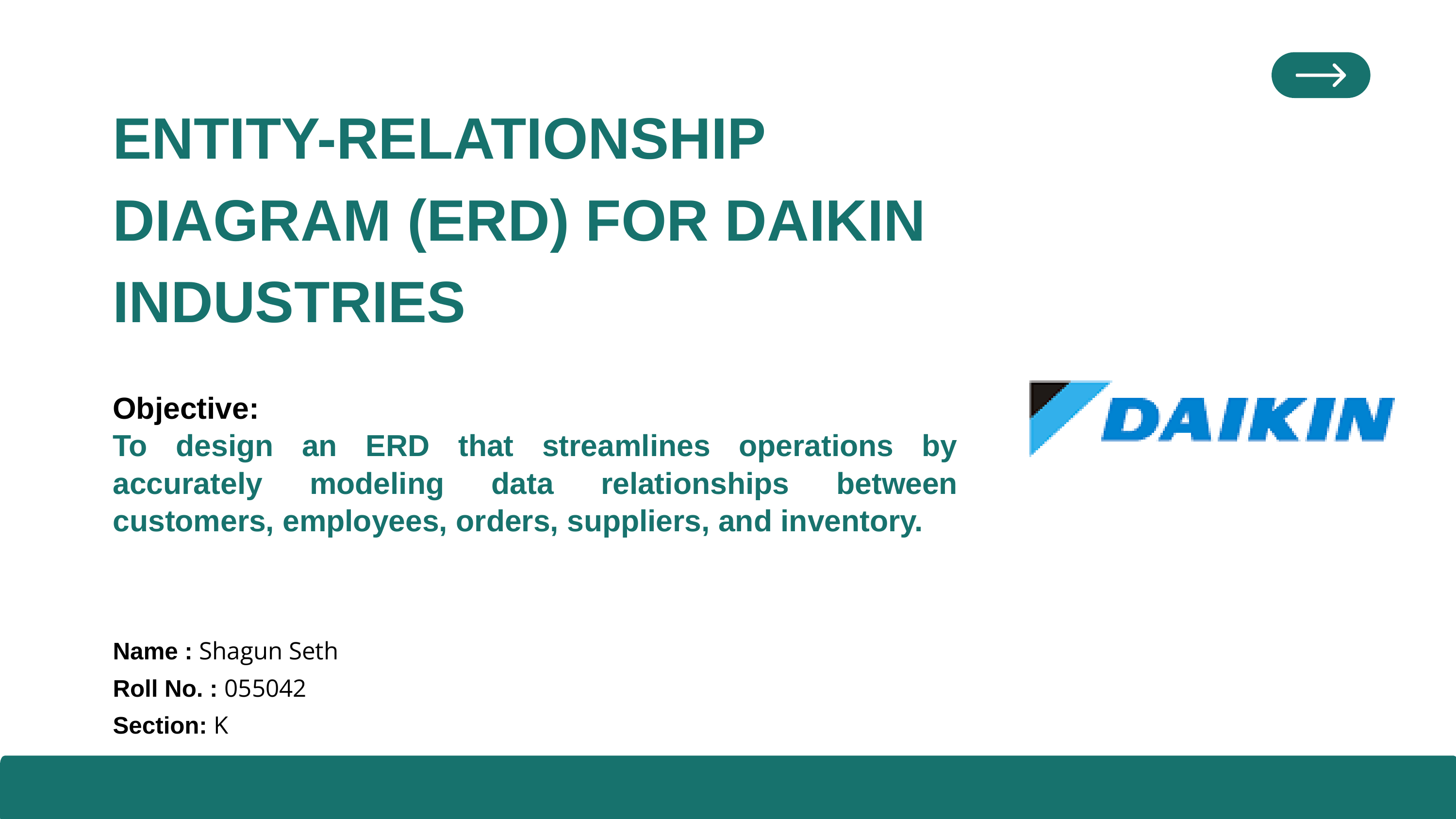

ENTITY-RELATIONSHIP DIAGRAM (ERD) FOR DAIKIN INDUSTRIES

Objective:
To design an ERD that streamlines operations by accurately modeling data relationships between customers, employees, orders, suppliers, and inventory.
Name : Shagun Seth
Roll No. : 055042
Section: K